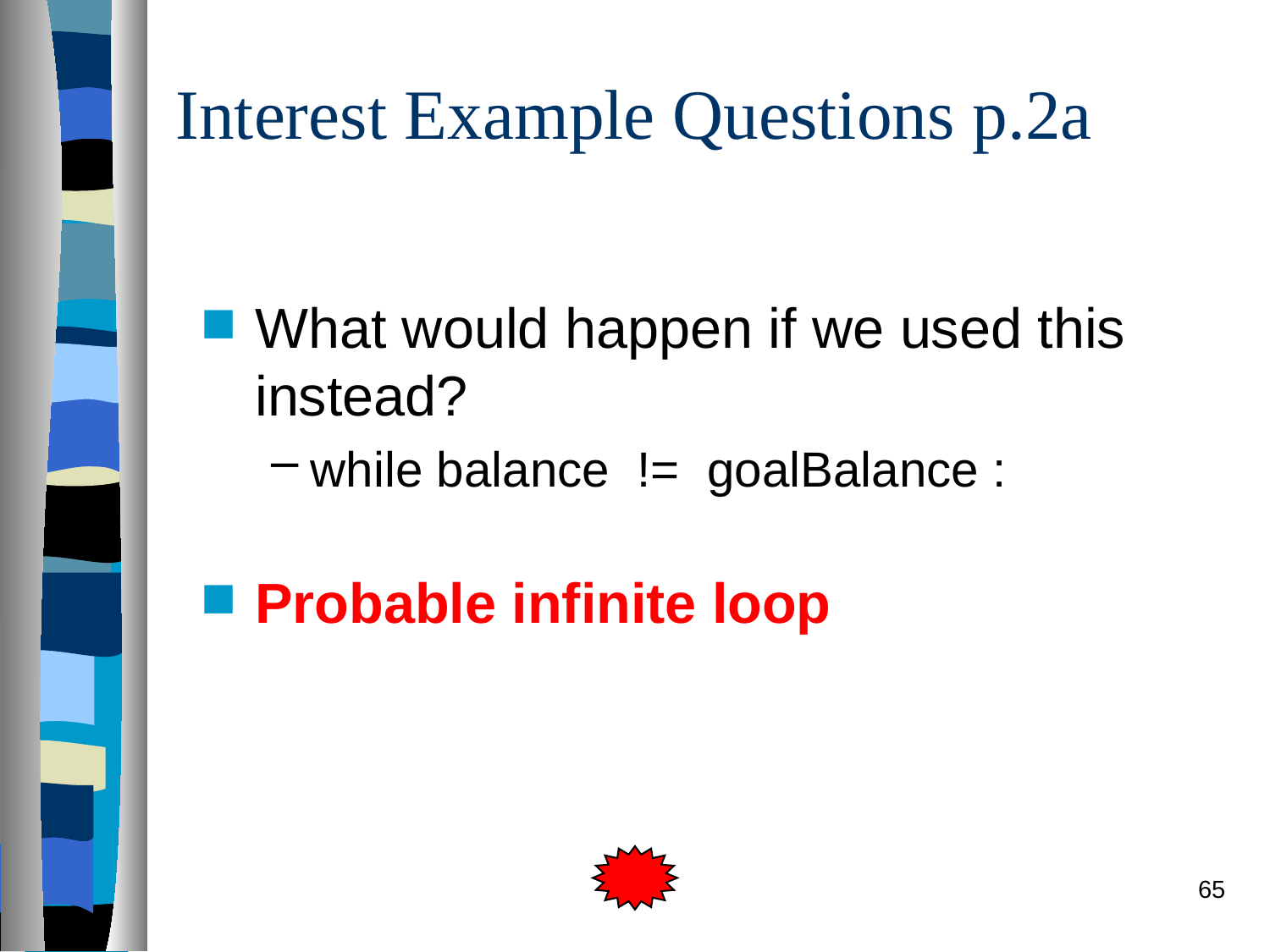

# Interest Example Questions p.2a
What would happen if we used this instead?
while balance  !=  goalBalance :
Probable infinite loop

65